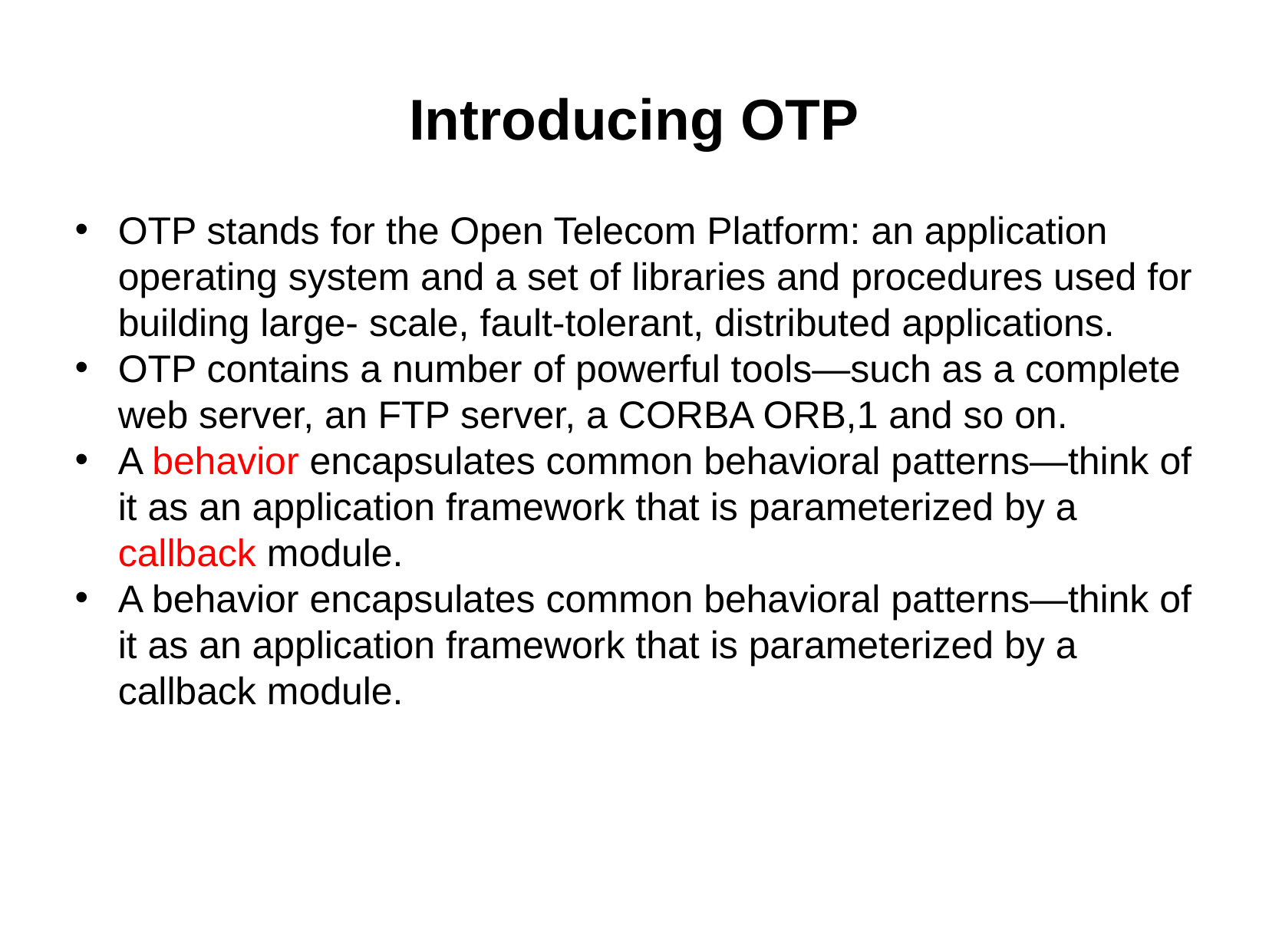

# Introducing OTP
OTP stands for the Open Telecom Platform: an application operating system and a set of libraries and procedures used for building large- scale, fault-tolerant, distributed applications.
OTP contains a number of powerful tools—such as a complete web server, an FTP server, a CORBA ORB,1 and so on.
A behavior encapsulates common behavioral patterns—think of it as an application framework that is parameterized by a callback module.
A behavior encapsulates common behavioral patterns—think of it as an application framework that is parameterized by a callback module.